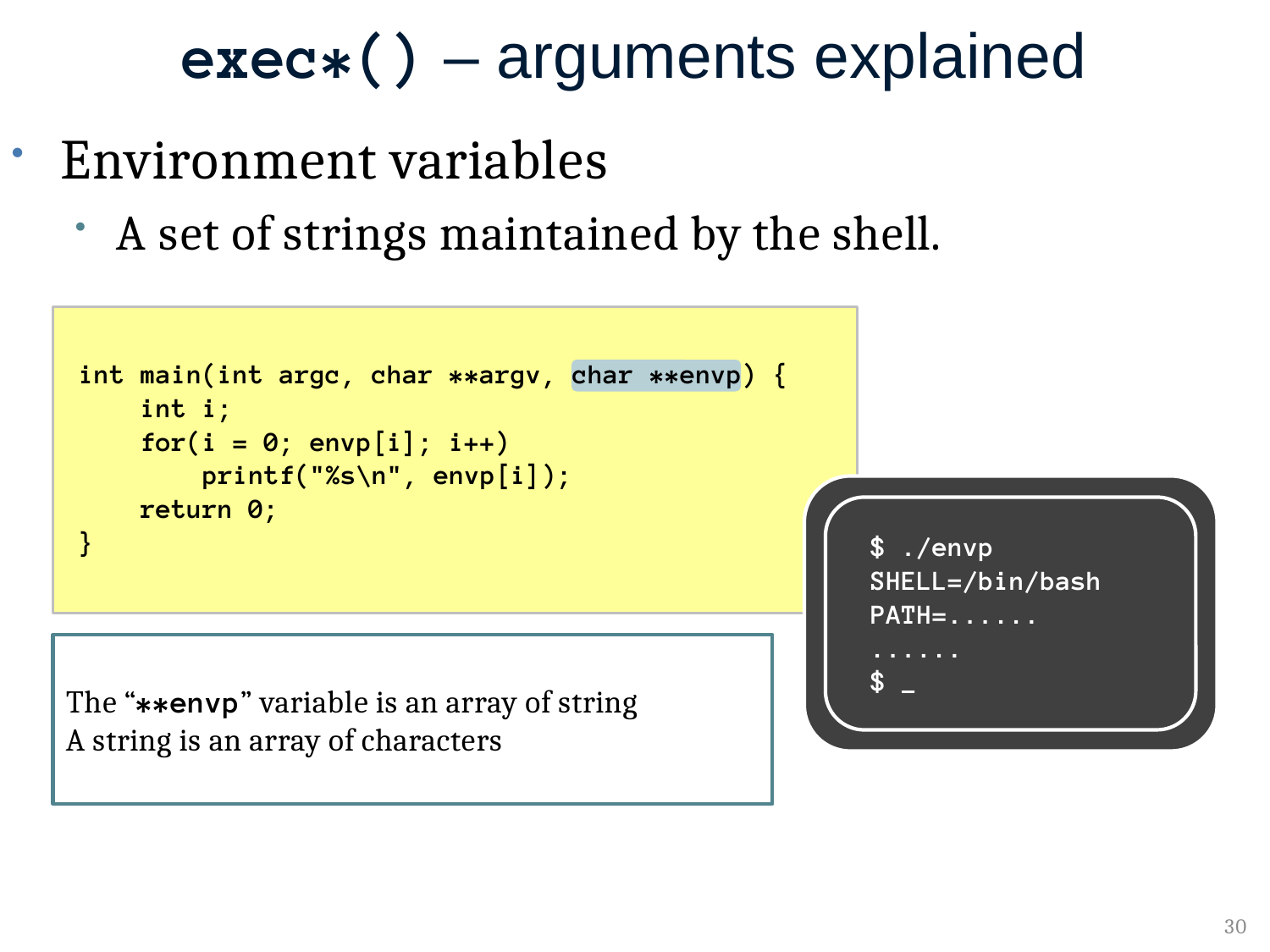

# exec*() – arguments explained
Environment variables
A set of strings maintained by the shell.

int main(int argc, char **argv, char **envp) {
    int i;
    for(i = 0; envp[i]; i++)
        printf("%s\n", envp[i]);
    return 0;
}

$ ./envp
SHELL=/bin/bash
PATH=......
......
$ _
The “**envp” variable is an array of string
A string is an array of characters
30